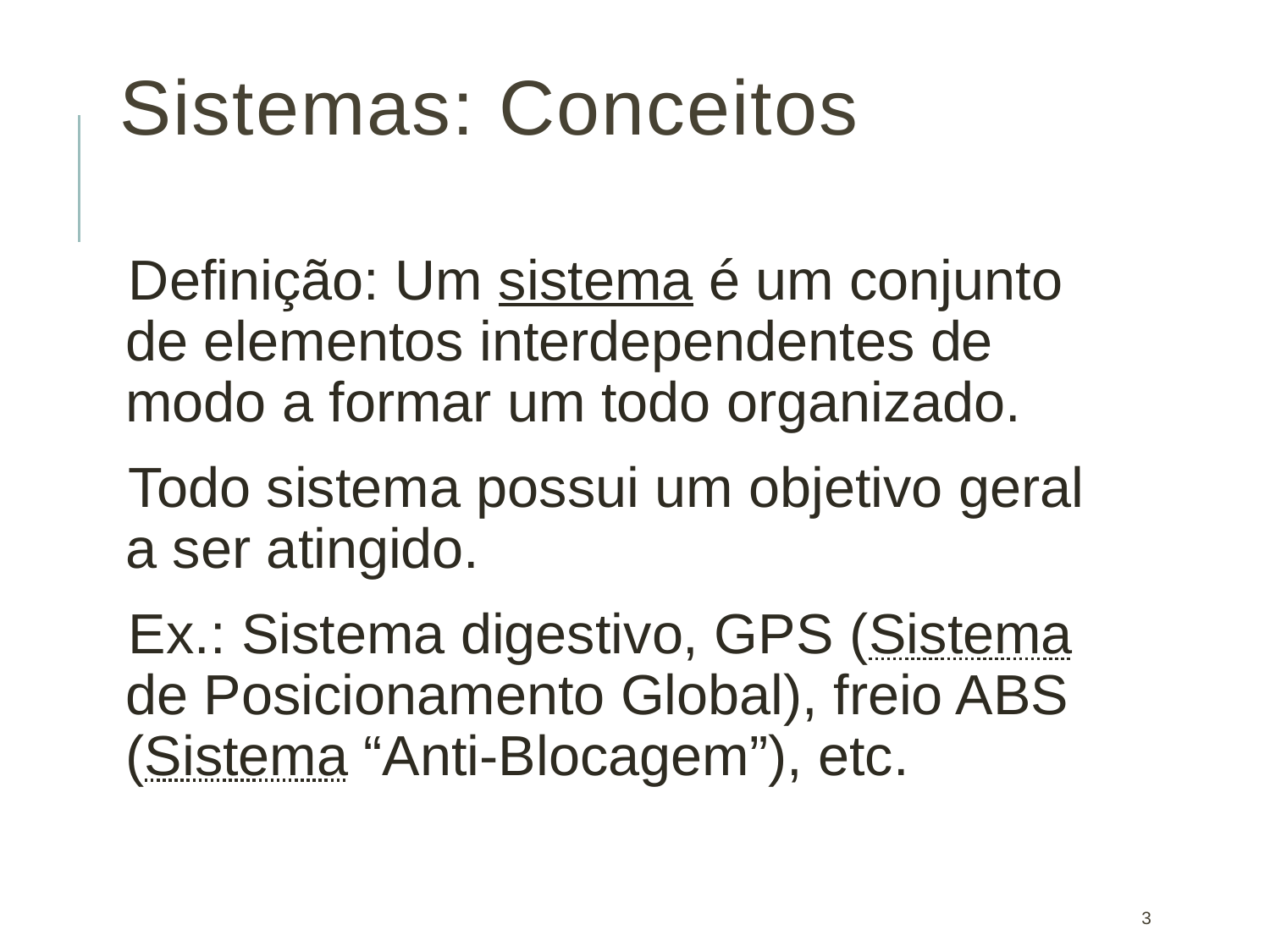

# Sistemas: Conceitos
Definição: Um sistema é um conjunto de elementos interdependentes de modo a formar um todo organizado.
Todo sistema possui um objetivo geral a ser atingido.
Ex.: Sistema digestivo, GPS (Sistema de Posicionamento Global), freio ABS (Sistema “Anti-Blocagem”), etc.
3